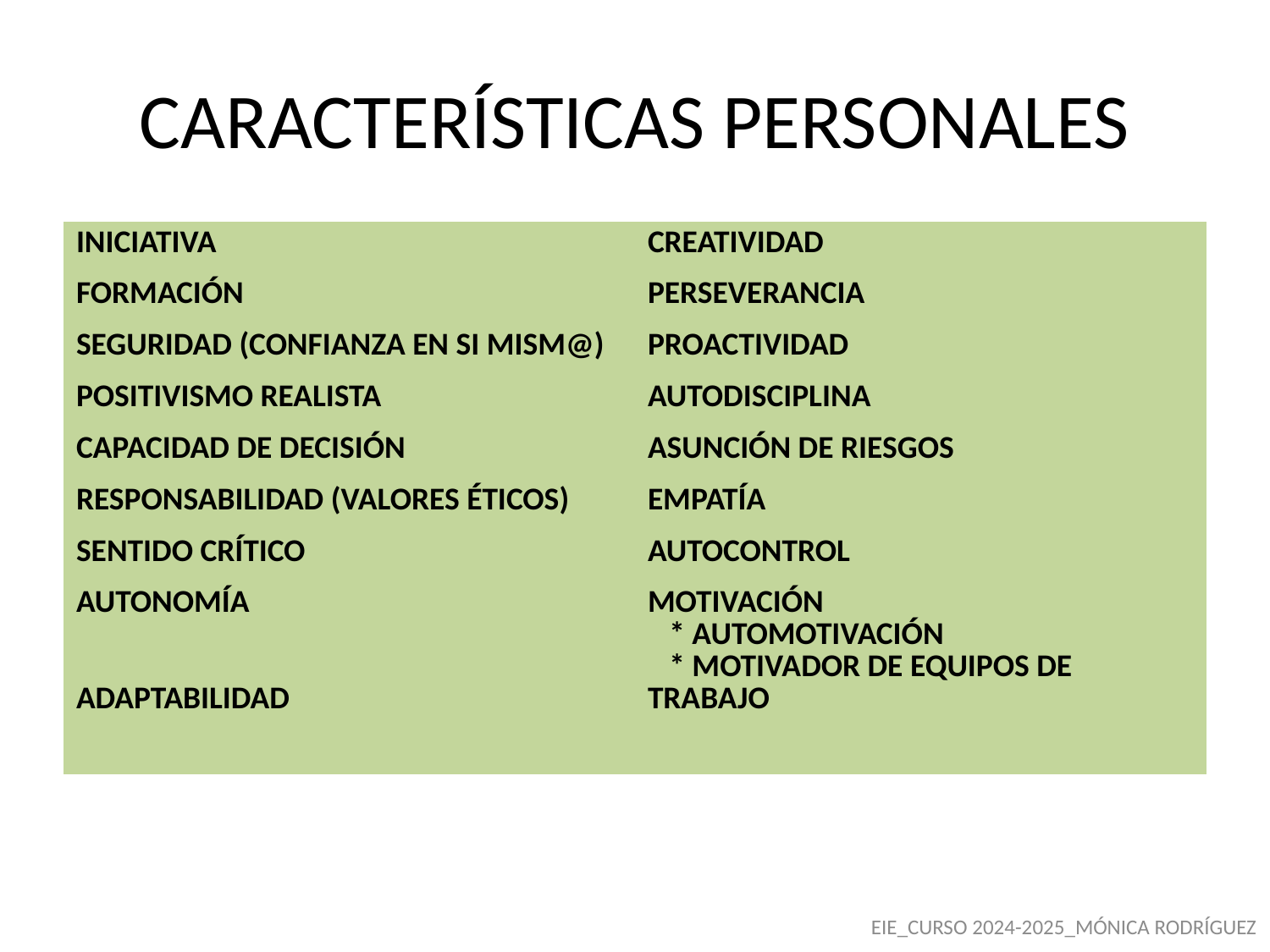

# CARACTERÍSTICAS PERSONALES
| INICIATIVA | CREATIVIDAD |
| --- | --- |
| FORMACIÓN | PERSEVERANCIA |
| SEGURIDAD (CONFIANZA EN SI MISM@) | PROACTIVIDAD |
| POSITIVISMO REALISTA | AUTODISCIPLINA |
| CAPACIDAD DE DECISIÓN | ASUNCIÓN DE RIESGOS |
| RESPONSABILIDAD (VALORES ÉTICOS) | EMPATÍA |
| SENTIDO CRÍTICO | AUTOCONTROL |
| AUTONOMÍA ADAPTABILIDAD | MOTIVACIÓN \* AUTOMOTIVACIÓN \* MOTIVADOR DE EQUIPOS DE TRABAJO |
|  |  |
EIE_CURSO 2024-2025_MÓNICA RODRÍGUEZ